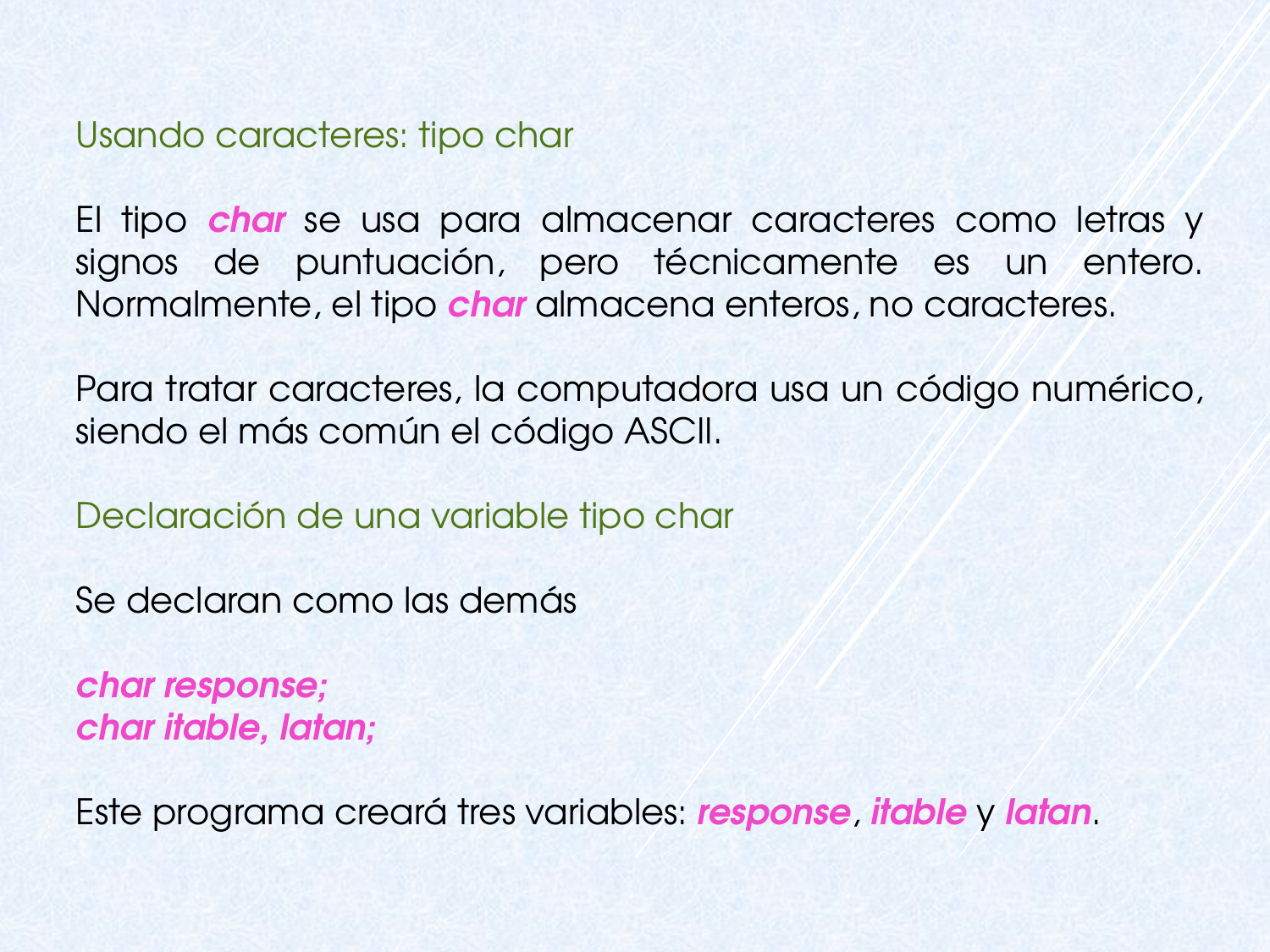

Usando caracteres: tipo char

El tipo char se usa para almacenar caracteres como letras y signos de puntuación, pero técnicamente es un entero. Normalmente, el tipo char almacena enteros, no caracteres.

Para tratar caracteres, la computadora usa un código numérico, siendo el más común el código ASCII.

Declaración de una variable tipo char

Se declaran como las demás

char response;
char itable, latan;

Este programa creará tres variables: response, itable y latan.